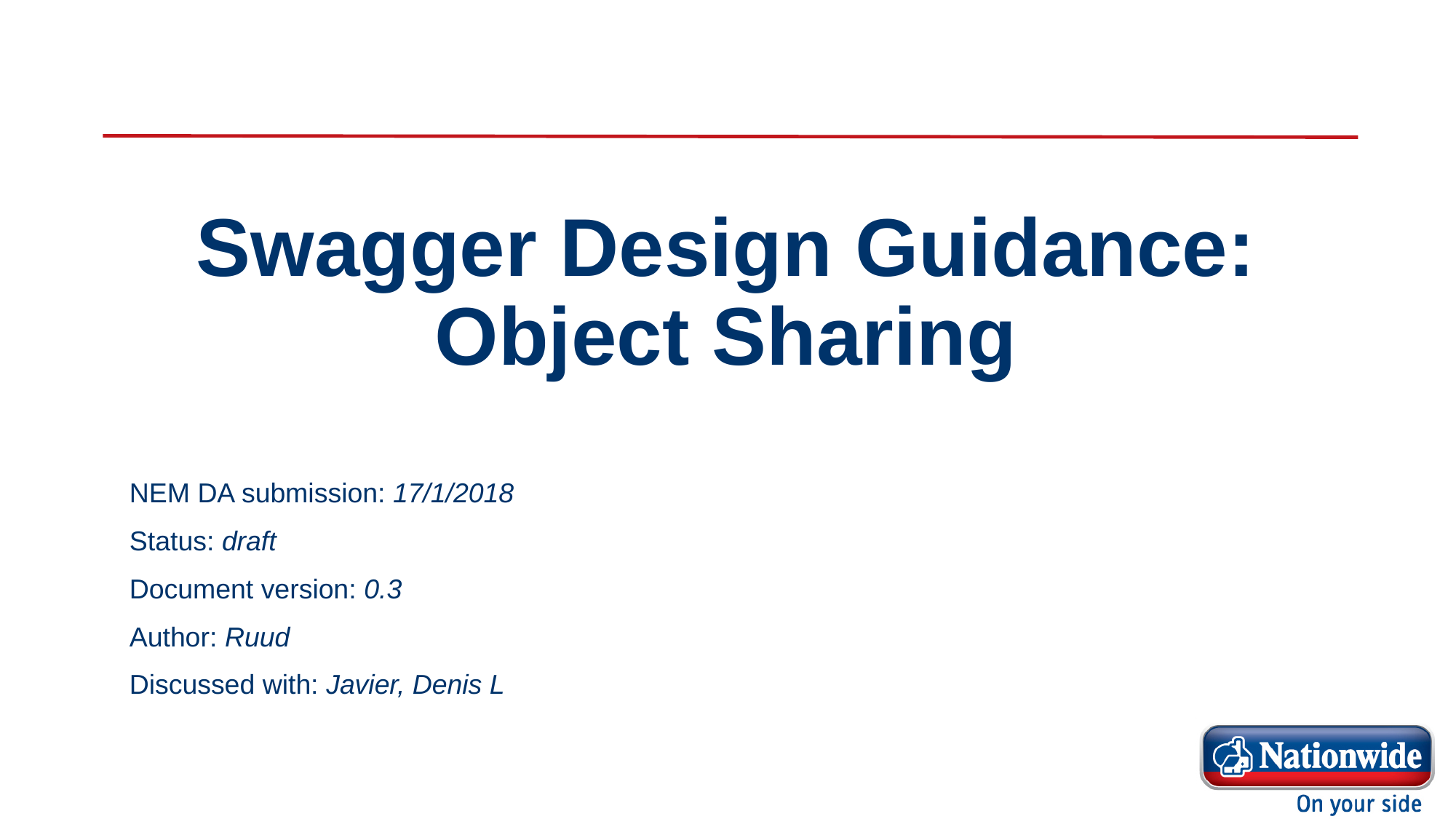

# Swagger Design Guidance: Object Sharing
NEM DA submission: 17/1/2018
Status: draft
Document version: 0.3
Author: Ruud
Discussed with: Javier, Denis L